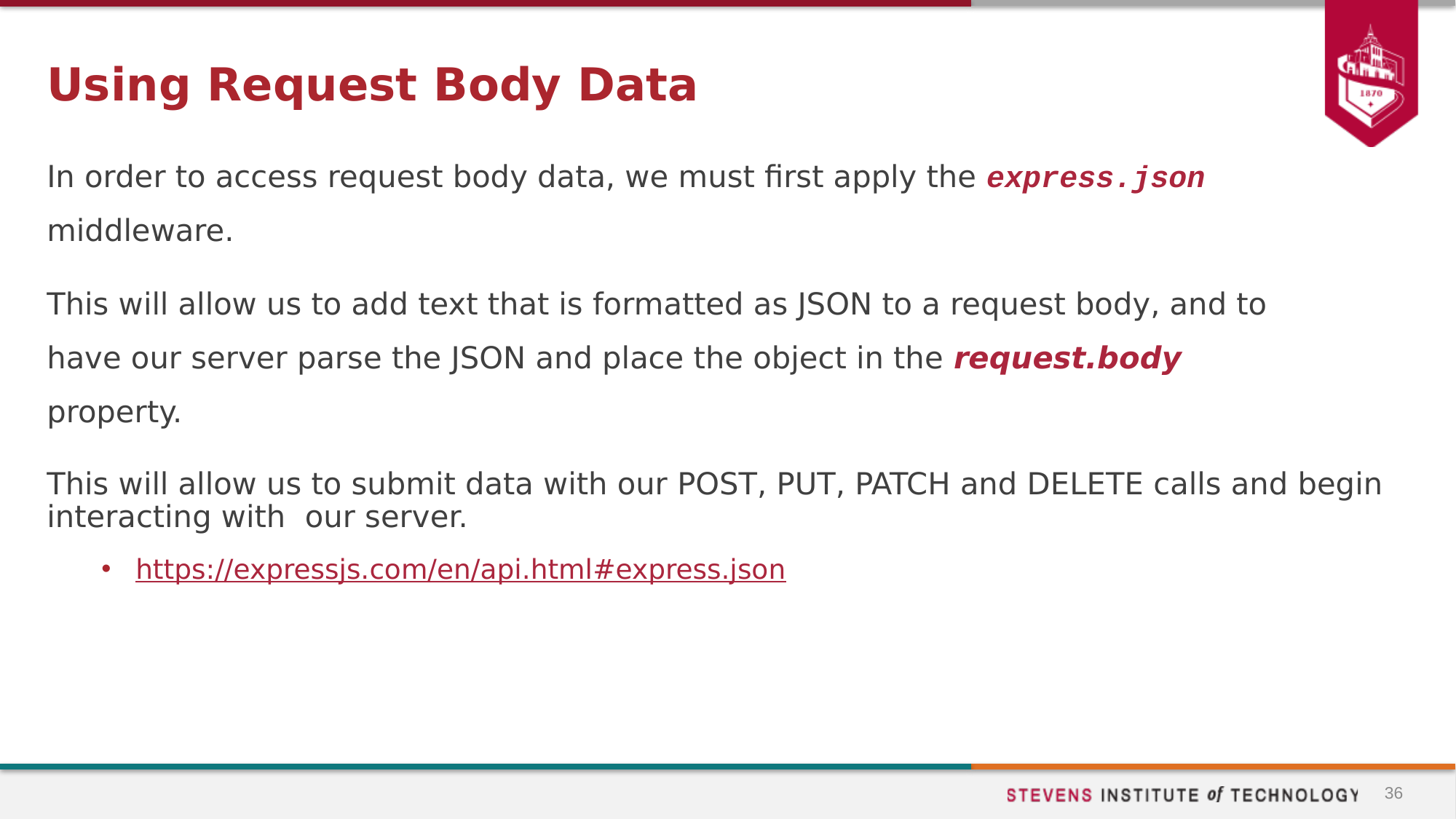

# Using Request Body Data
In order to access request body data, we must first apply the express.json middleware.
This will allow us to add text that is formatted as JSON to a request body, and to have our server parse the JSON and place the object in the request.body property.
This will allow us to submit data with our POST, PUT, PATCH and DELETE calls and begin interacting with  our server.
https://expressjs.com/en/api.html#express.json
36